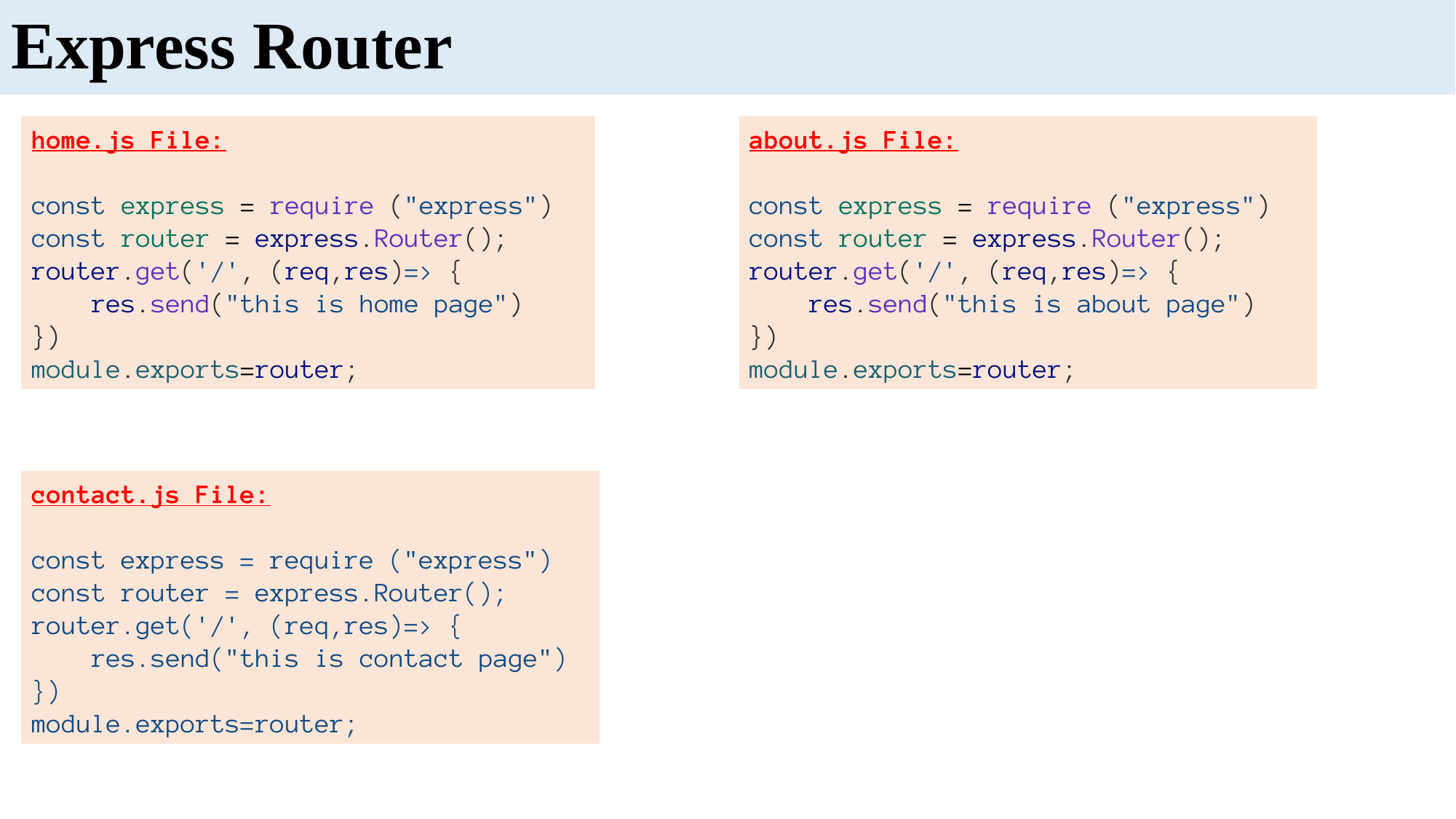

# Express Router
home.js File:

const express = require ("express")
const router = express.Router();
router.get('/', (req,res)=> {
    res.send("this is home page")
})
module.exports=router;
about.js File:

const express = require ("express")
const router = express.Router();
router.get('/', (req,res)=> {
    res.send("this is about page")
})
module.exports=router;
contact.js File:

const express = require ("express")
const router = express.Router();
router.get('/', (req,res)=> {
    res.send("this is contact page")
})
module.exports=router;